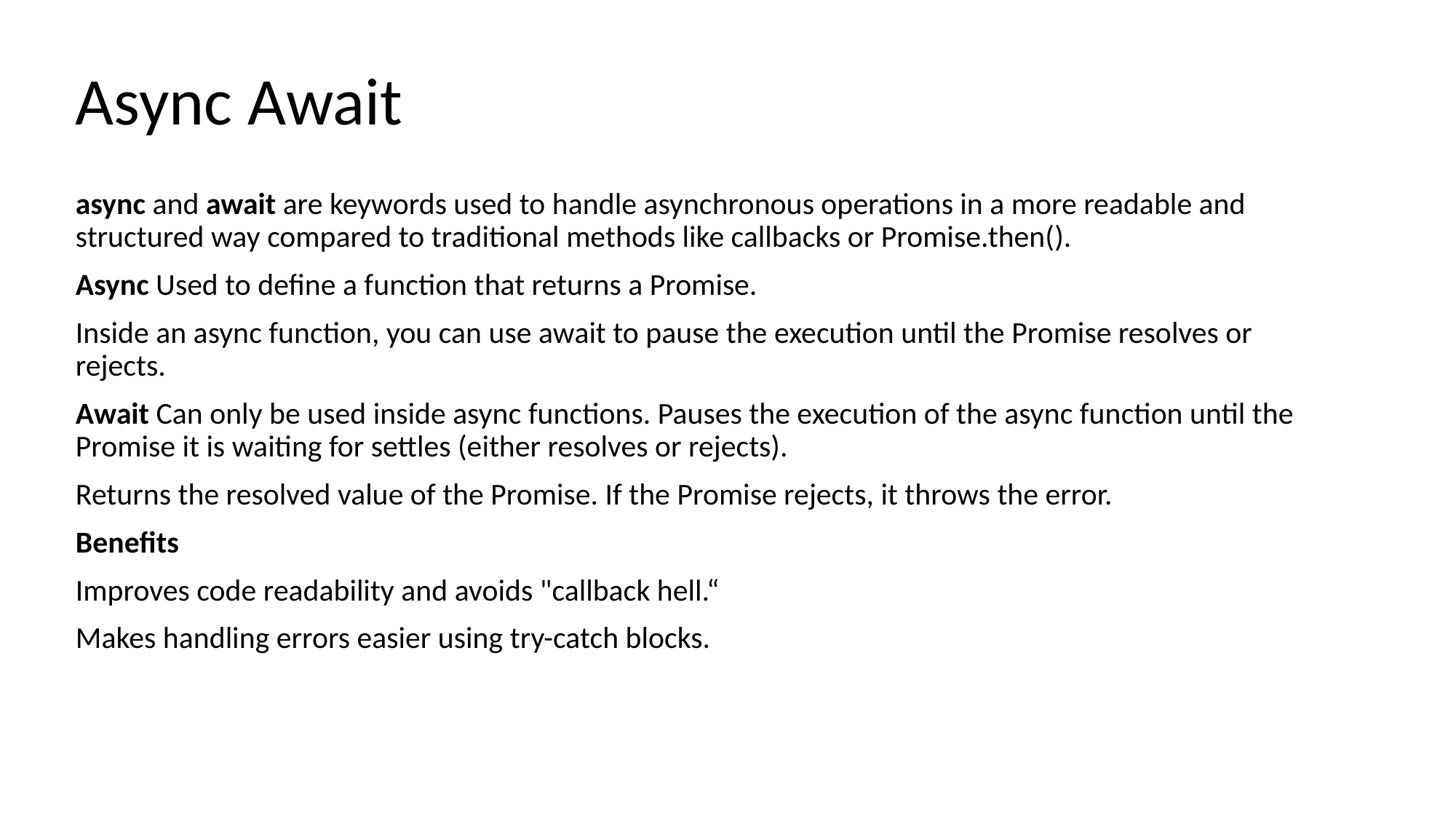

# Async Await
async and await are keywords used to handle asynchronous operations in a more readable and structured way compared to traditional methods like callbacks or Promise.then().
Async Used to define a function that returns a Promise.
Inside an async function, you can use await to pause the execution until the Promise resolves or rejects.
Await Can only be used inside async functions. Pauses the execution of the async function until the Promise it is waiting for settles (either resolves or rejects).
Returns the resolved value of the Promise. If the Promise rejects, it throws the error.
Benefits
Improves code readability and avoids "callback hell.“
Makes handling errors easier using try-catch blocks.